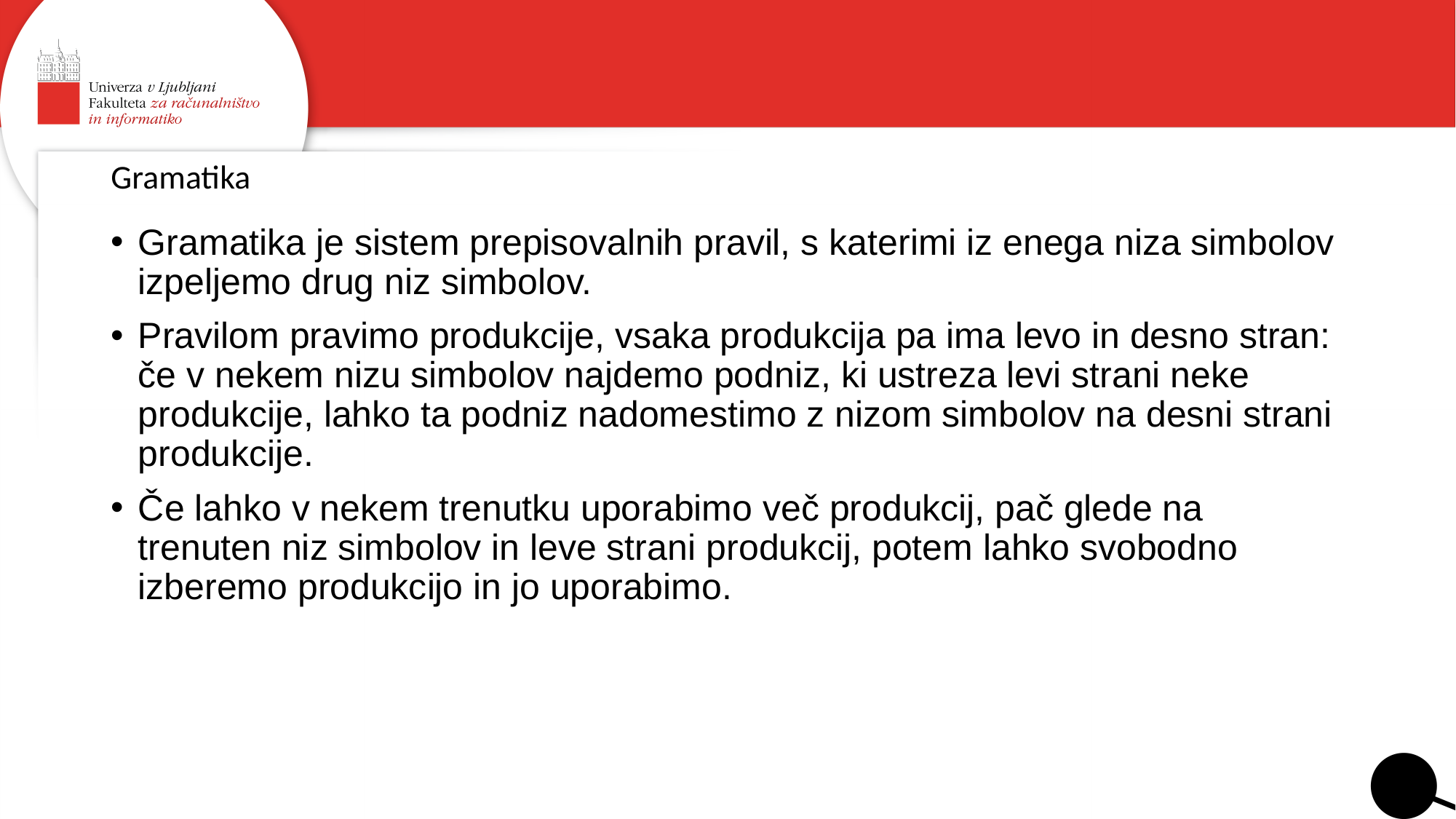

# Gramatika
Gramatika je sistem prepisovalnih pravil, s katerimi iz enega niza simbolov izpeljemo drug niz simbolov.
Pravilom pravimo produkcije, vsaka produkcija pa ima levo in desno stran: če v nekem nizu simbolov najdemo podniz, ki ustreza levi strani neke produkcije, lahko ta podniz nadomestimo z nizom simbolov na desni strani produkcije.
Če lahko v nekem trenutku uporabimo več produkcij, pač glede na trenuten niz simbolov in leve strani produkcij, potem lahko svobodno izberemo produkcijo in jo uporabimo.